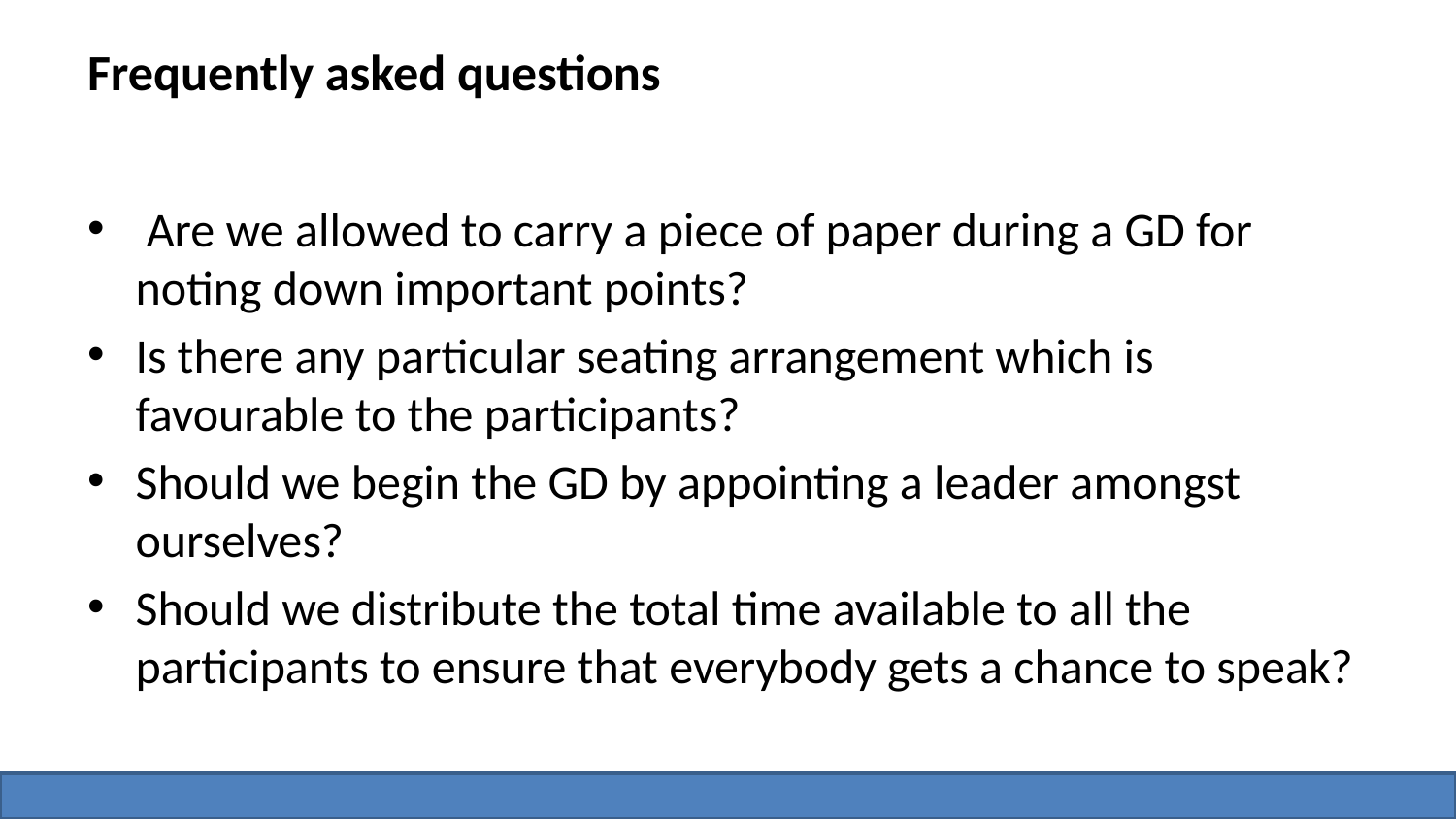

# Frequently asked questions
 Are we allowed to carry a piece of paper during a GD for noting down important points?
Is there any particular seating arrangement which is favourable to the participants?
Should we begin the GD by appointing a leader amongst ourselves?
Should we distribute the total time available to all the participants to ensure that everybody gets a chance to speak?